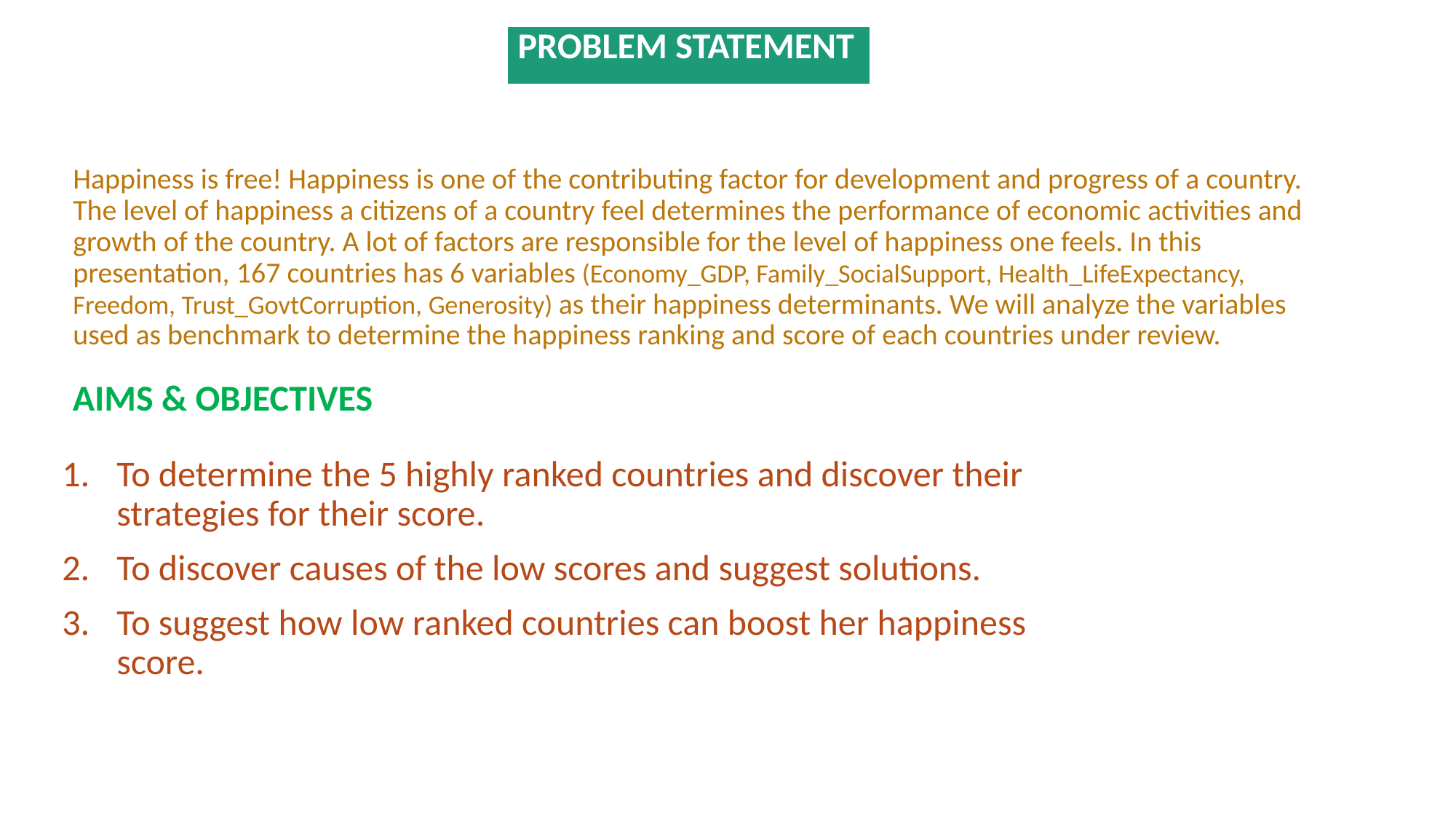

| PROBLEM STATEMENT |
| --- |
# Happiness is free! Happiness is one of the contributing factor for development and progress of a country. The level of happiness a citizens of a country feel determines the performance of economic activities and growth of the country. A lot of factors are responsible for the level of happiness one feels. In this presentation, 167 countries has 6 variables (Economy_GDP, Family_SocialSupport, Health_LifeExpectancy, Freedom, Trust_GovtCorruption, Generosity) as their happiness determinants. We will analyze the variables used as benchmark to determine the happiness ranking and score of each countries under review.
AIMS & OBJECTIVES
To determine the 5 highly ranked countries and discover their strategies for their score.
To discover causes of the low scores and suggest solutions.
To suggest how low ranked countries can boost her happiness score.